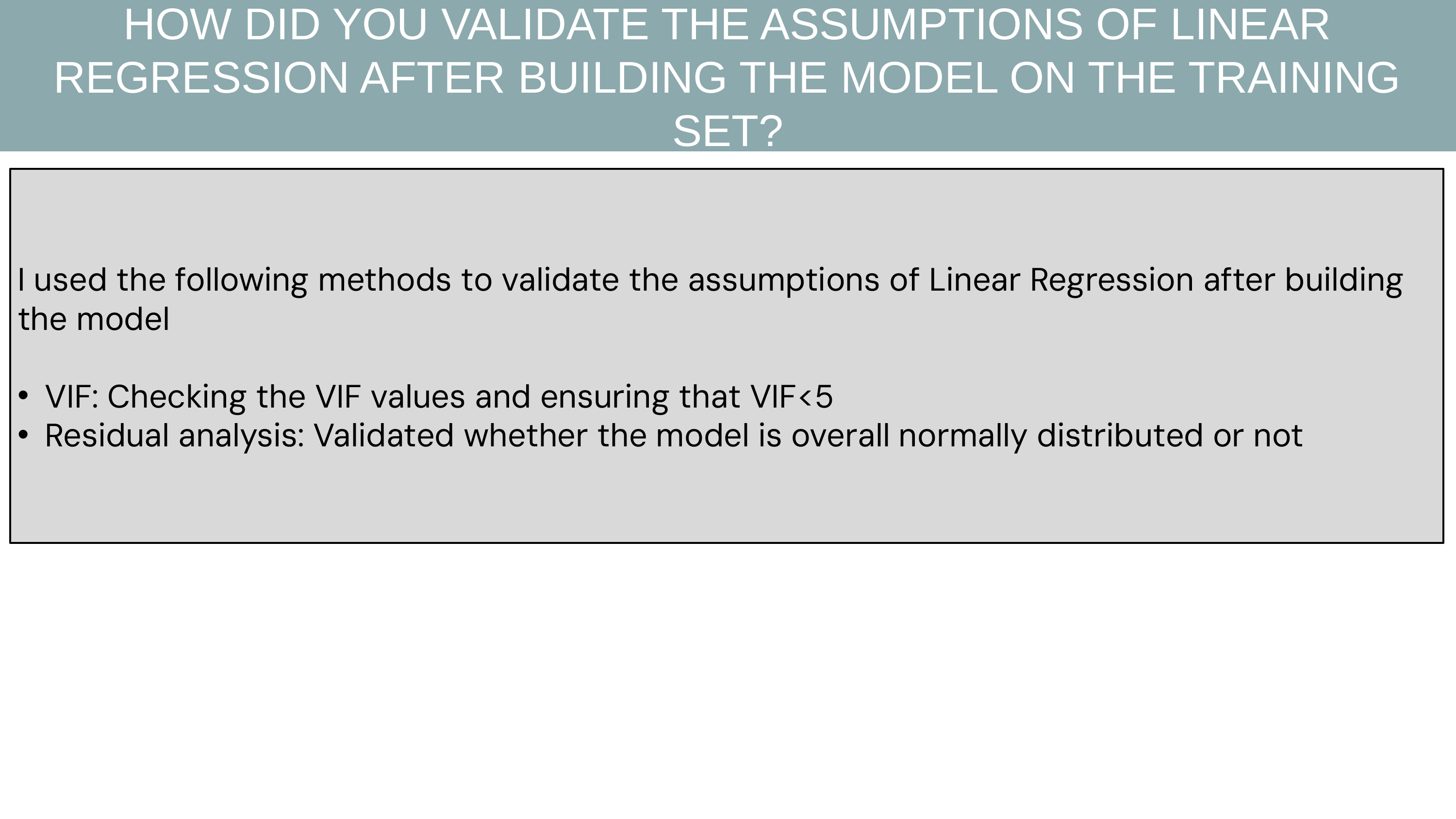

HOW DID YOU VALIDATE THE ASSUMPTIONS OF LINEAR REGRESSION AFTER BUILDING THE MODEL ON THE TRAINING SET?
I used the following methods to validate the assumptions of Linear Regression after building the model

VIF: Checking the VIF values and ensuring that VIF<5
Residual analysis: Validated whether the model is overall normally distributed or not